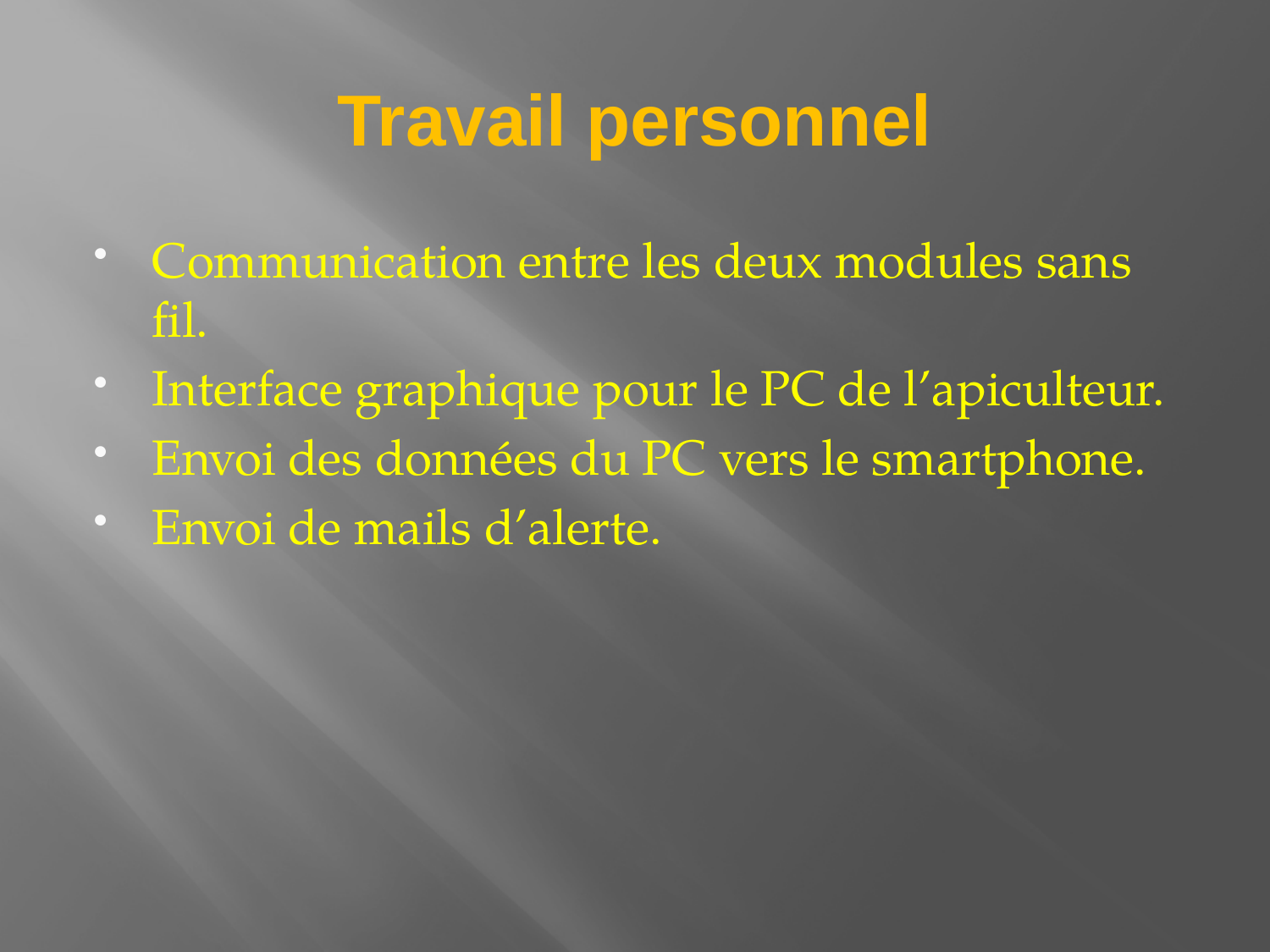

# Travail personnel
Communication entre les deux modules sans fil.
Interface graphique pour le PC de l’apiculteur.
Envoi des données du PC vers le smartphone.
Envoi de mails d’alerte.